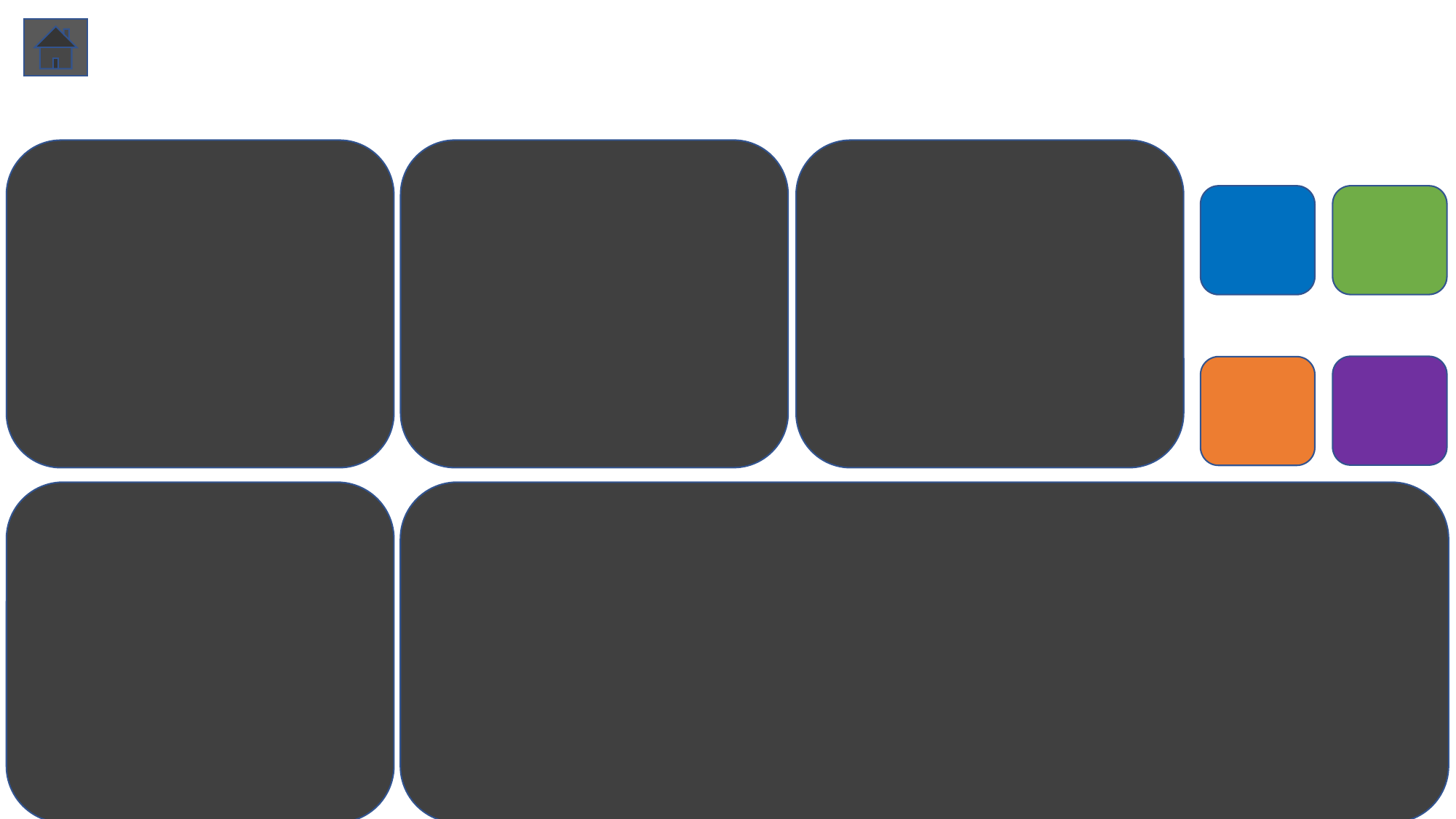

#
VENDAS - VOLUMETRIA
Período

Quantidade
Clientes
Produtos
Vendidos

Quantidade
Cidades
Quantidade
Marcas